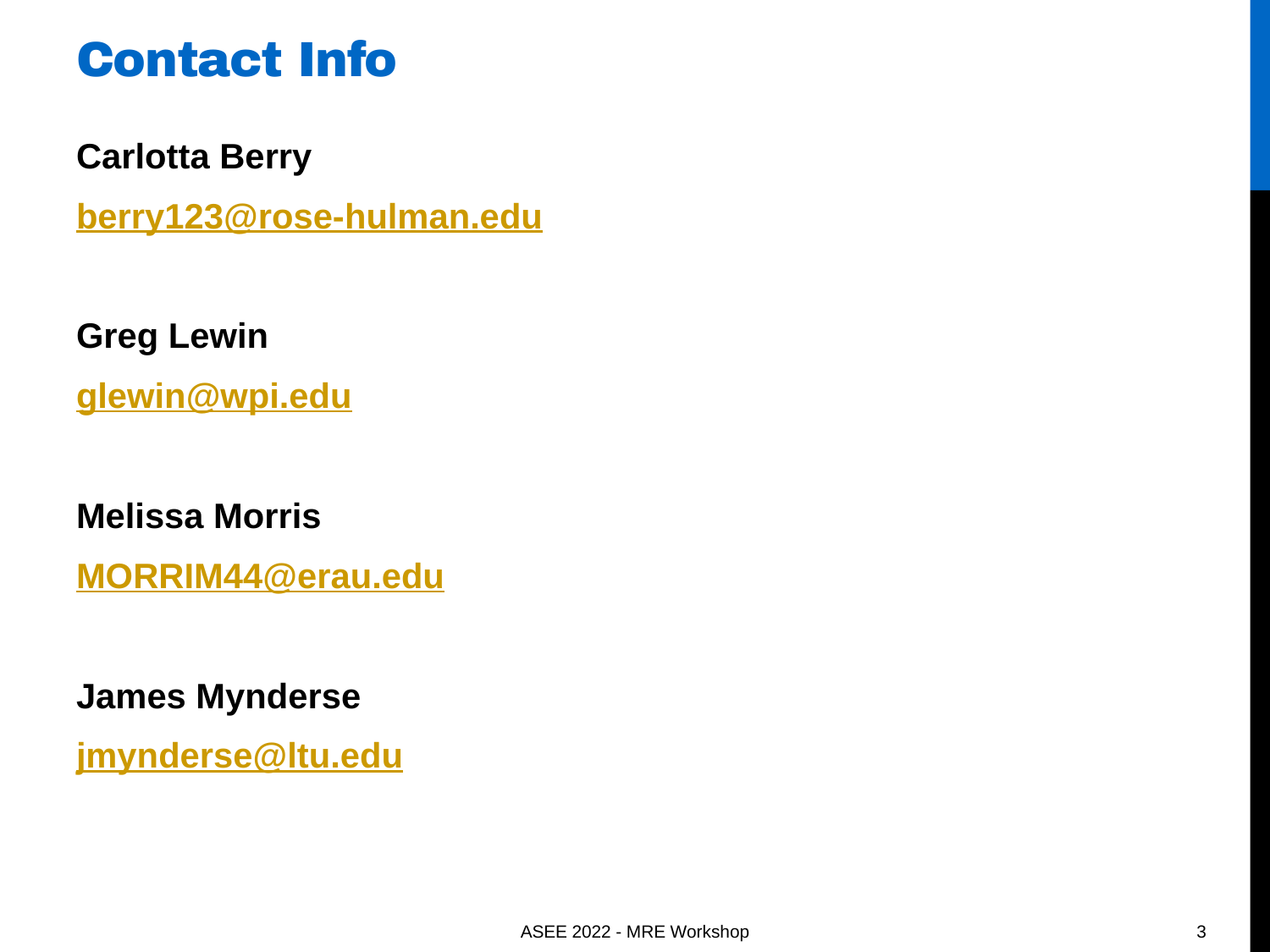

# Contact Info
Carlotta Berry
berry123@rose-hulman.edu

Greg Lewin
glewin@wpi.edu

Melissa Morris
MORRIM44@erau.edu

James Mynderse
jmynderse@ltu.edu